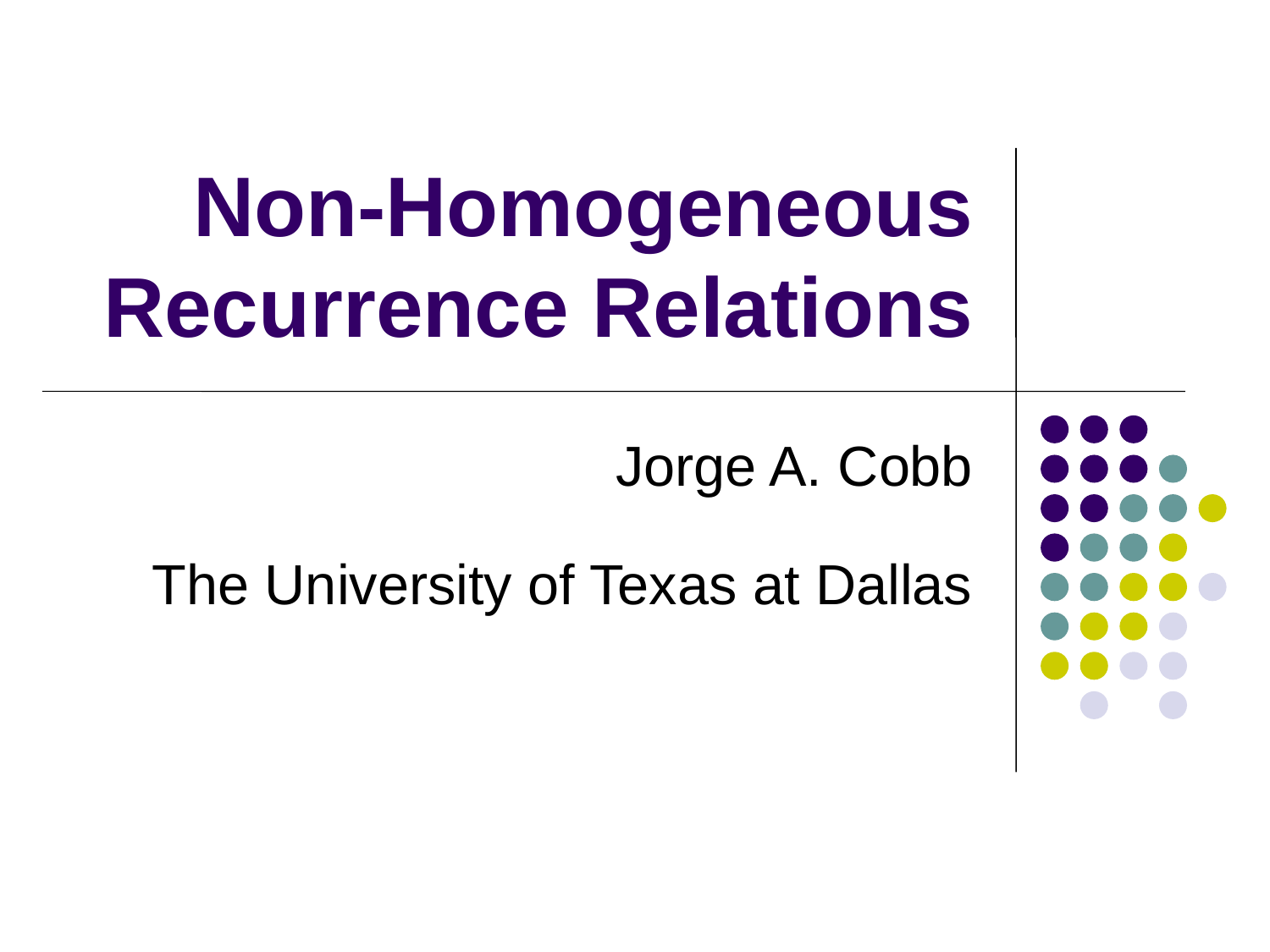

# Non-Homogeneous Recurrence Relations
Jorge A. Cobb

The University of Texas at Dallas